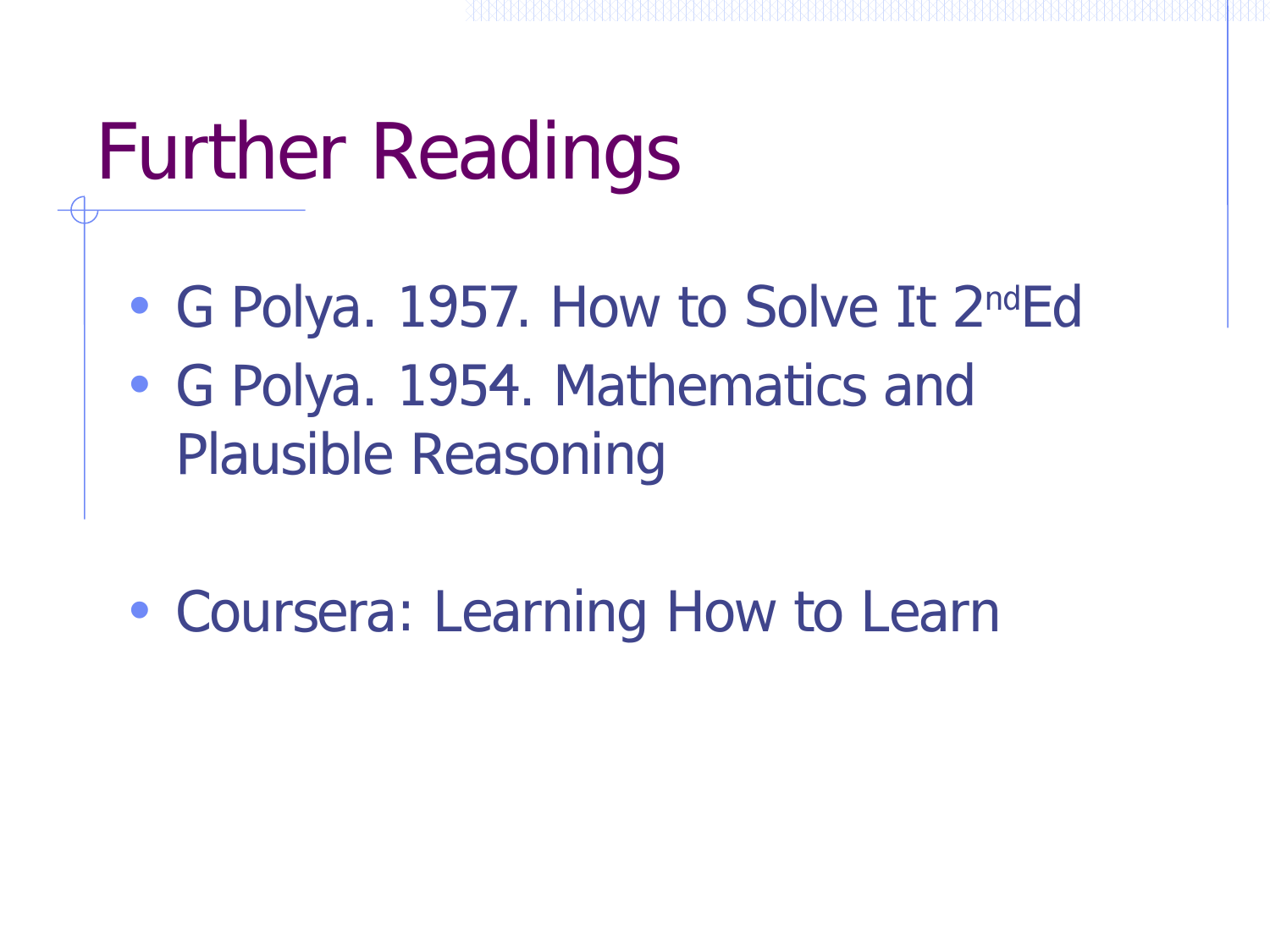

# Further Readings
G Polya. 1957. How to Solve It 2ndEd
G Polya. 1954. Mathematics and Plausible Reasoning

Coursera: Learning How to Learn